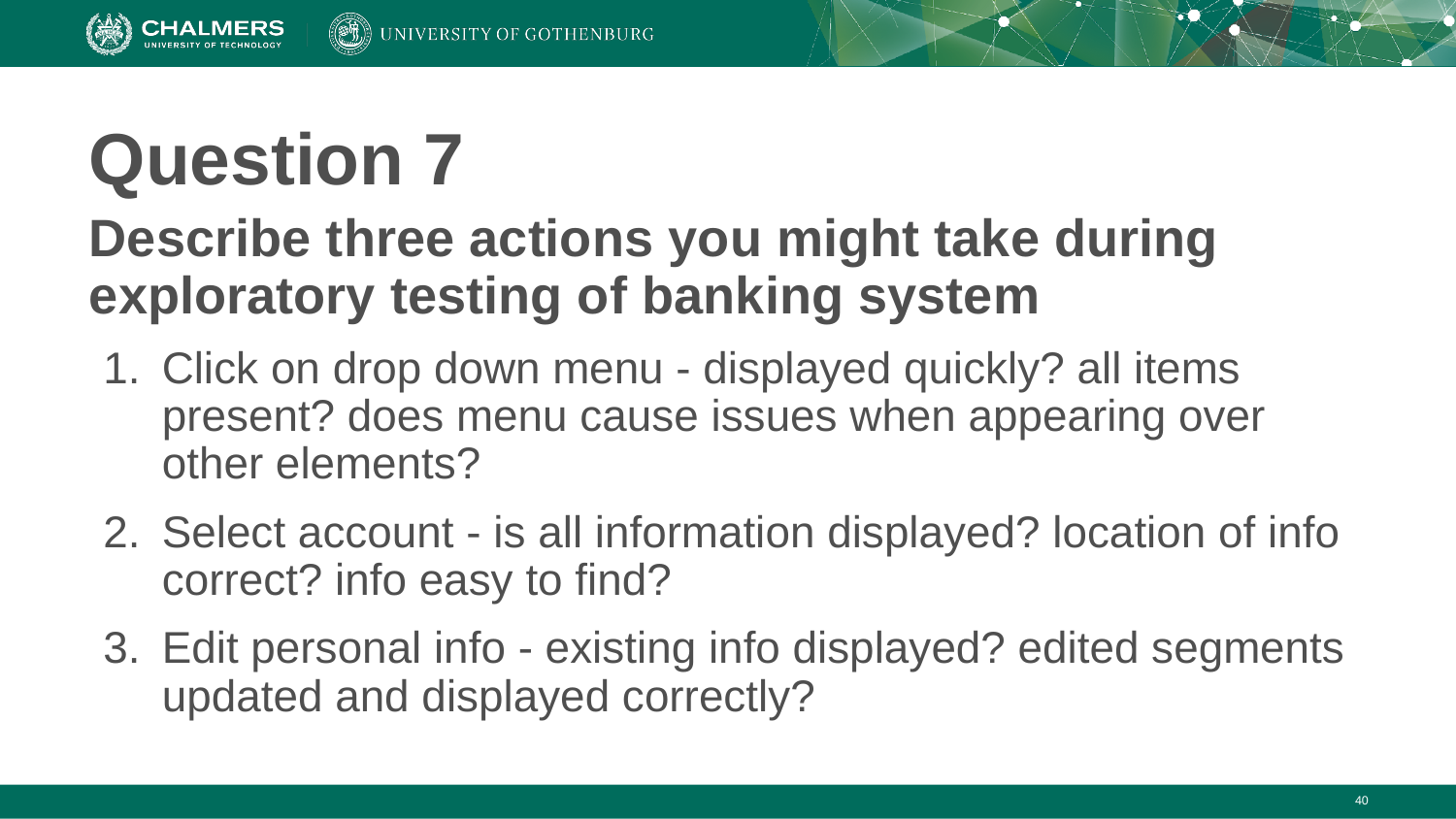

# Question 7
Describe three actions you might take during exploratory testing of banking system
Click on drop down menu - displayed quickly? all items present? does menu cause issues when appearing over other elements?
Select account - is all information displayed? location of info correct? info easy to find?
Edit personal info - existing info displayed? edited segments updated and displayed correctly?
40